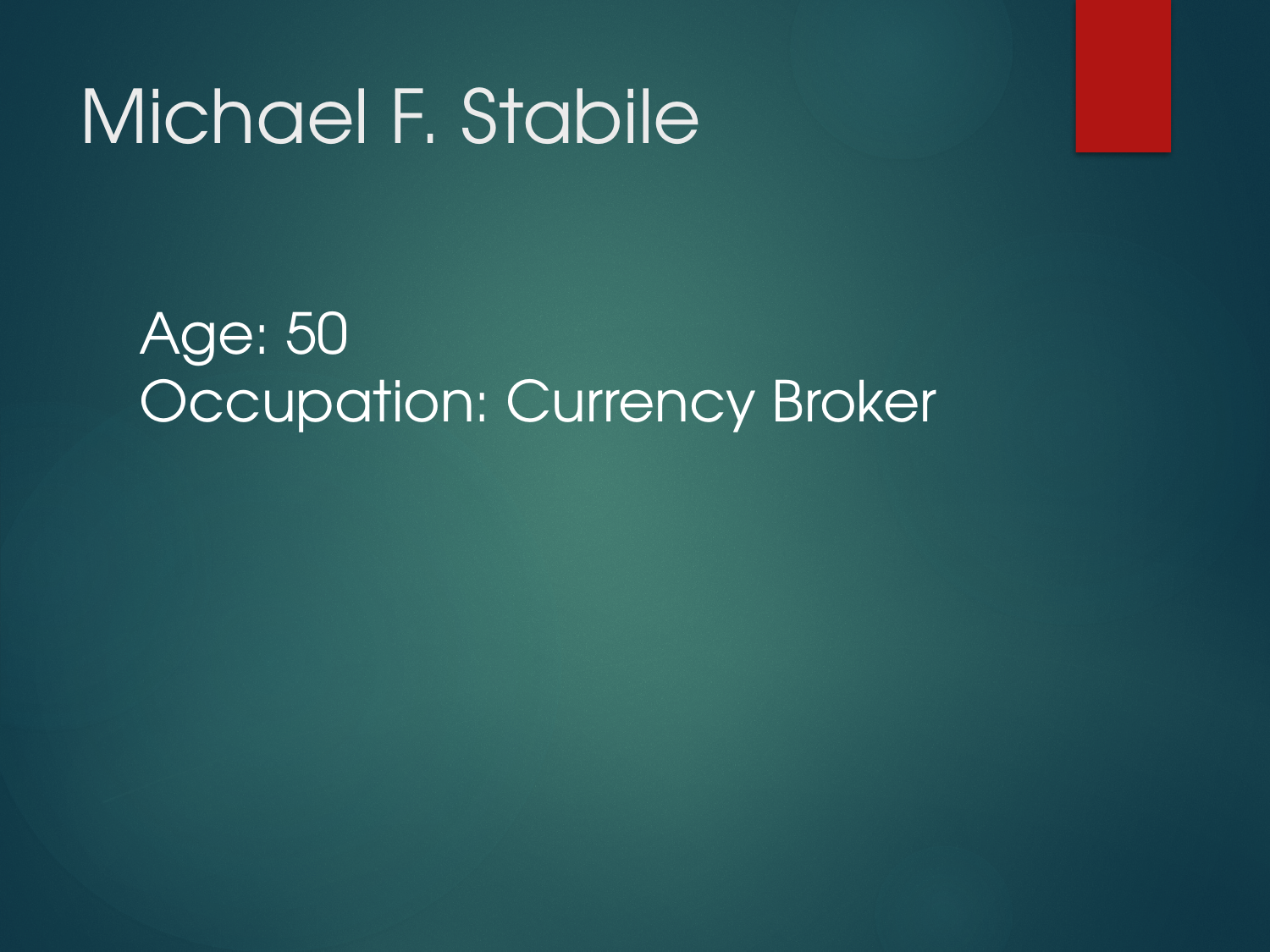

# Michael F. Stabile

Age: 50
Occupation: Currency Broker